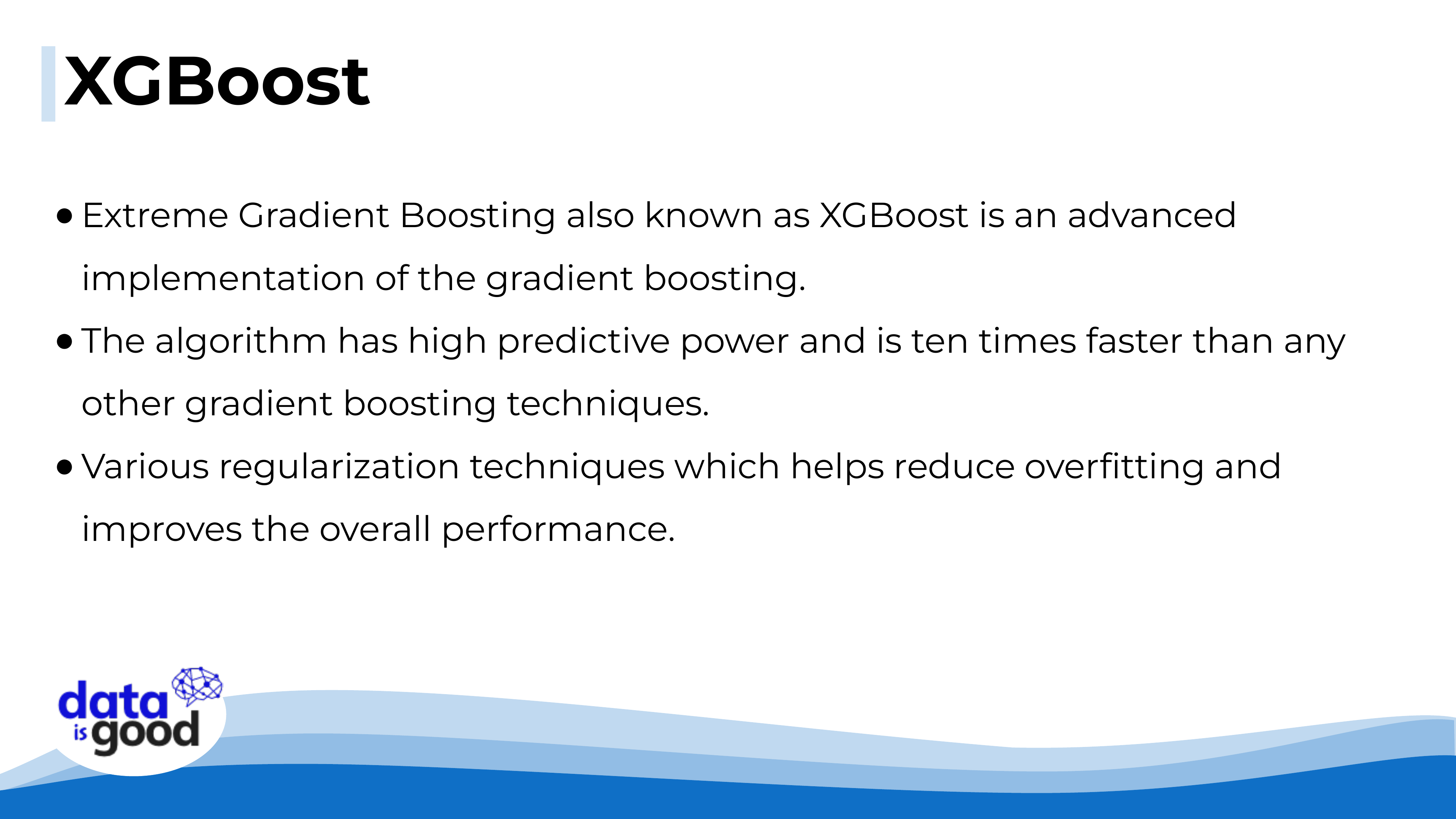

XGBoost
Extreme Gradient Boosting also known as XGBoost is an advanced implementation of the gradient boosting.
The algorithm has high predictive power and is ten times faster than any other gradient boosting techniques.
Various regularization techniques which helps reduce overfitting and improves the overall performance.